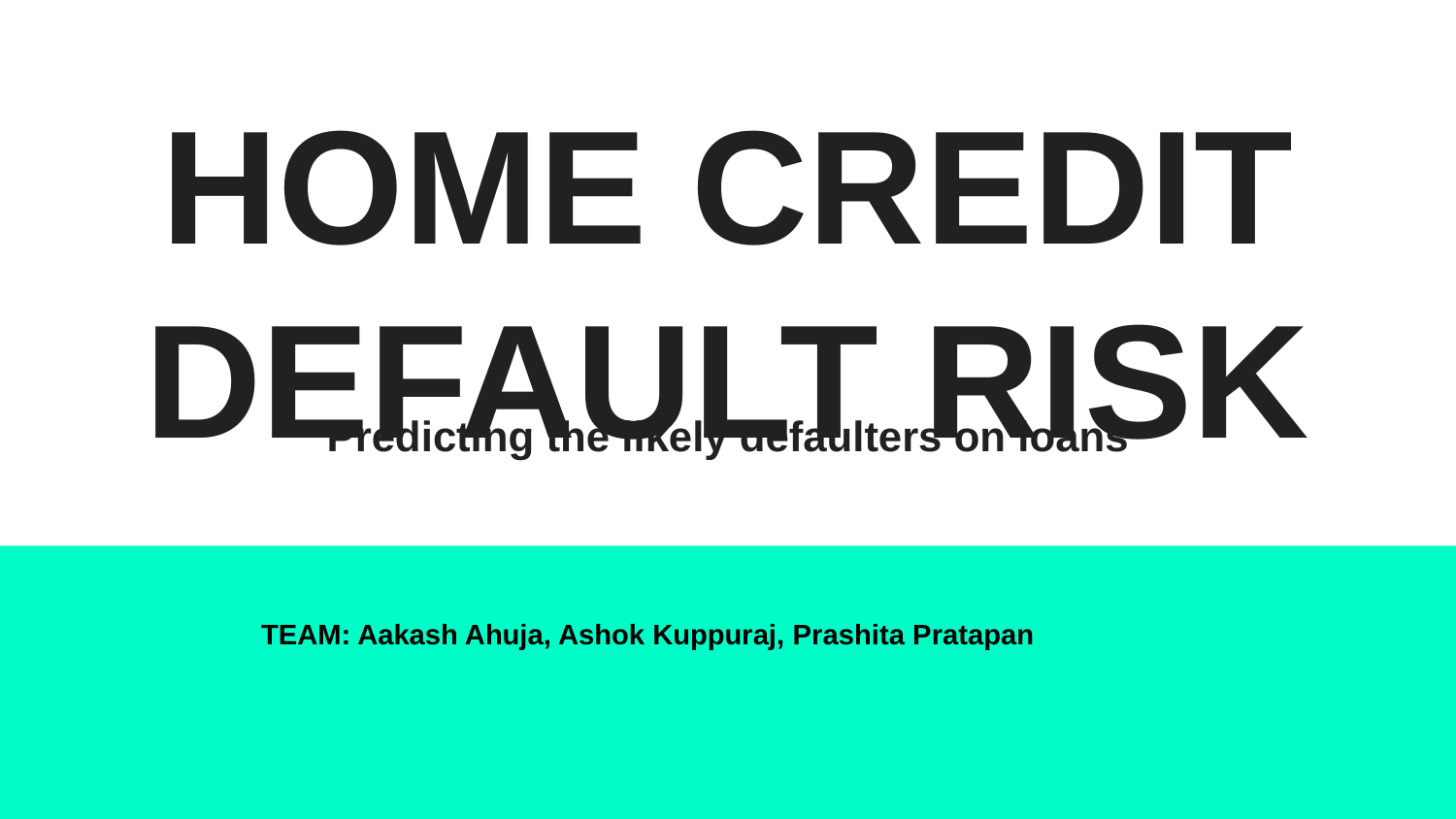

# HOME CREDIT DEFAULT RISK
Predicting the likely defaulters on loans
TEAM: Aakash Ahuja, Ashok Kuppuraj, Prashita Pratapan